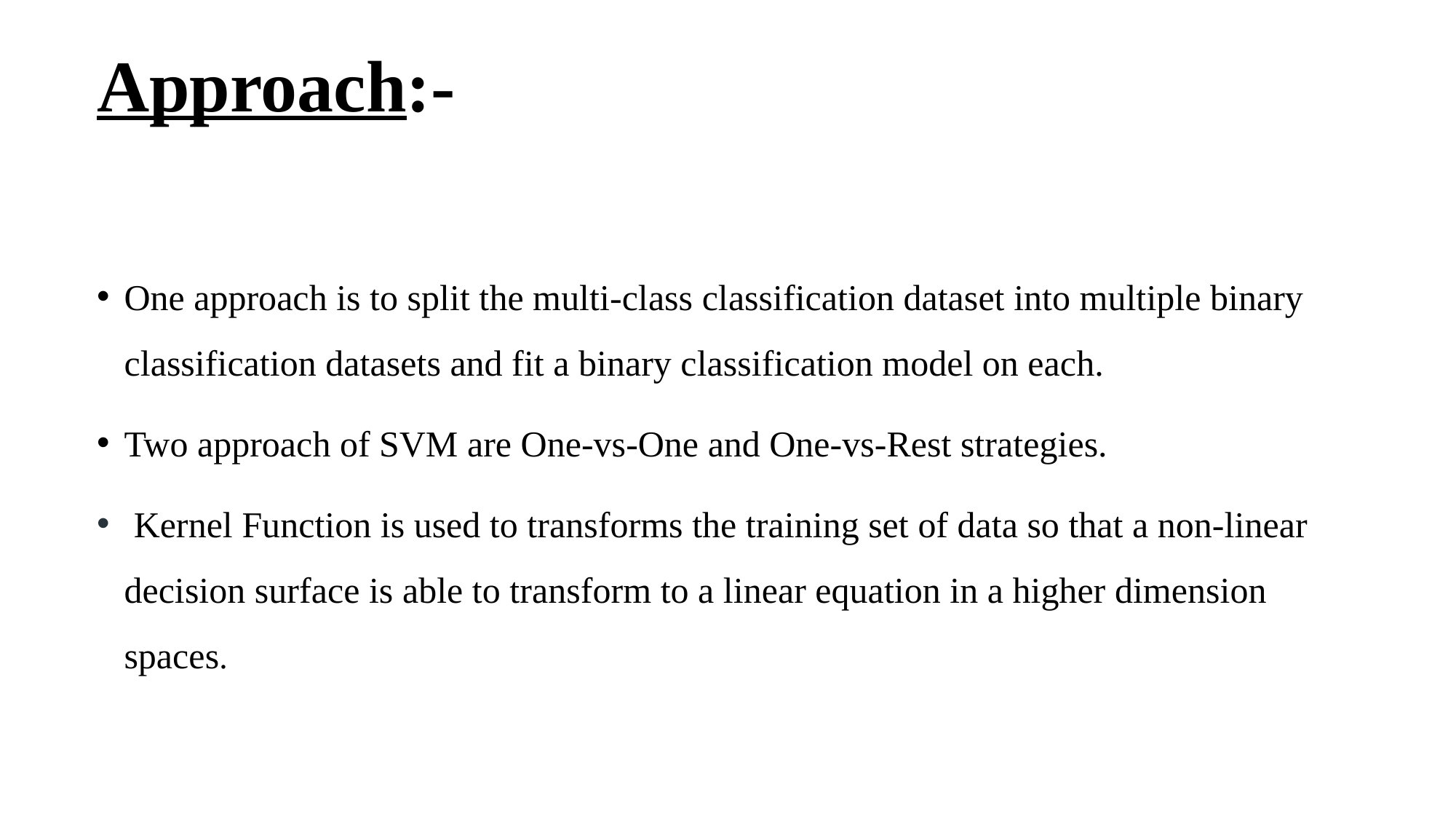

# Approach:-
One approach is to split the multi-class classification dataset into multiple binary classification datasets and fit a binary classification model on each.
Two approach of SVM are One-vs-One and One-vs-Rest strategies.
 Kernel Function is used to transforms the training set of data so that a non-linear decision surface is able to transform to a linear equation in a higher dimension spaces.